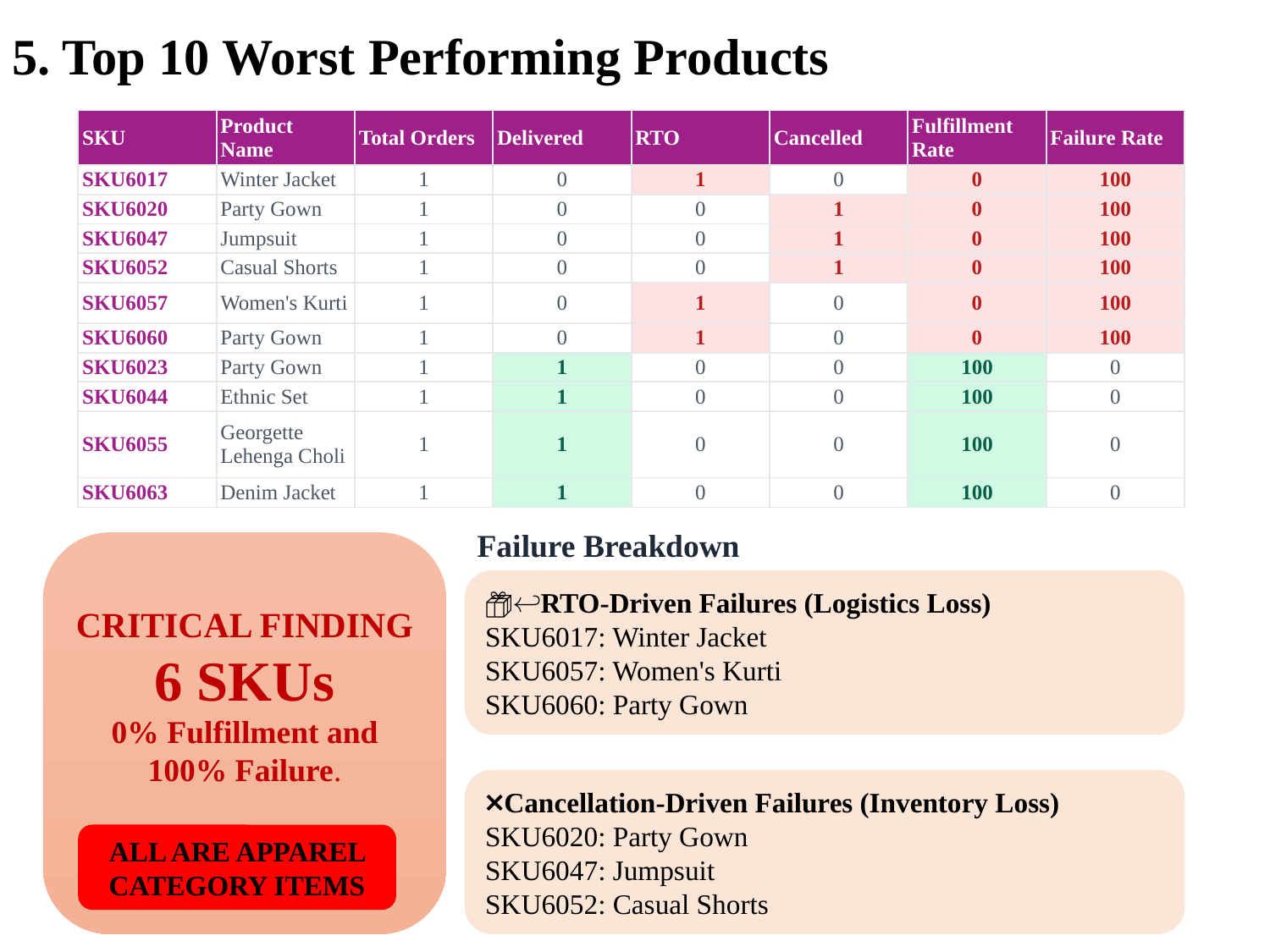

5. Top 10 Worst Performing Products
| SKU | Product Name | Total Orders | Delivered | RTO | Cancelled | Fulfillment Rate | Failure Rate |
| --- | --- | --- | --- | --- | --- | --- | --- |
| SKU6017 | Winter Jacket | 1 | 0 | 1 | 0 | 0 | 100 |
| SKU6020 | Party Gown | 1 | 0 | 0 | 1 | 0 | 100 |
| SKU6047 | Jumpsuit | 1 | 0 | 0 | 1 | 0 | 100 |
| SKU6052 | Casual Shorts | 1 | 0 | 0 | 1 | 0 | 100 |
| SKU6057 | Women's Kurti | 1 | 0 | 1 | 0 | 0 | 100 |
| SKU6060 | Party Gown | 1 | 0 | 1 | 0 | 0 | 100 |
| SKU6023 | Party Gown | 1 | 1 | 0 | 0 | 100 | 0 |
| SKU6044 | Ethnic Set | 1 | 1 | 0 | 0 | 100 | 0 |
| SKU6055 | Georgette Lehenga Choli | 1 | 1 | 0 | 0 | 100 | 0 |
| SKU6063 | Denim Jacket | 1 | 1 | 0 | 0 | 100 | 0 |
Failure Breakdown
CRITICAL FINDING
6 SKUs
0% Fulfillment and 100% Failure.

📦↩️RTO-Driven Failures (Logistics Loss)
SKU6017: Winter Jacket
SKU6057: Women's Kurti
SKU6060: Party Gown
❌Cancellation-Driven Failures (Inventory Loss)
SKU6020: Party Gown
SKU6047: Jumpsuit
SKU6052: Casual Shorts
ALL ARE APPAREL CATEGORY ITEMS